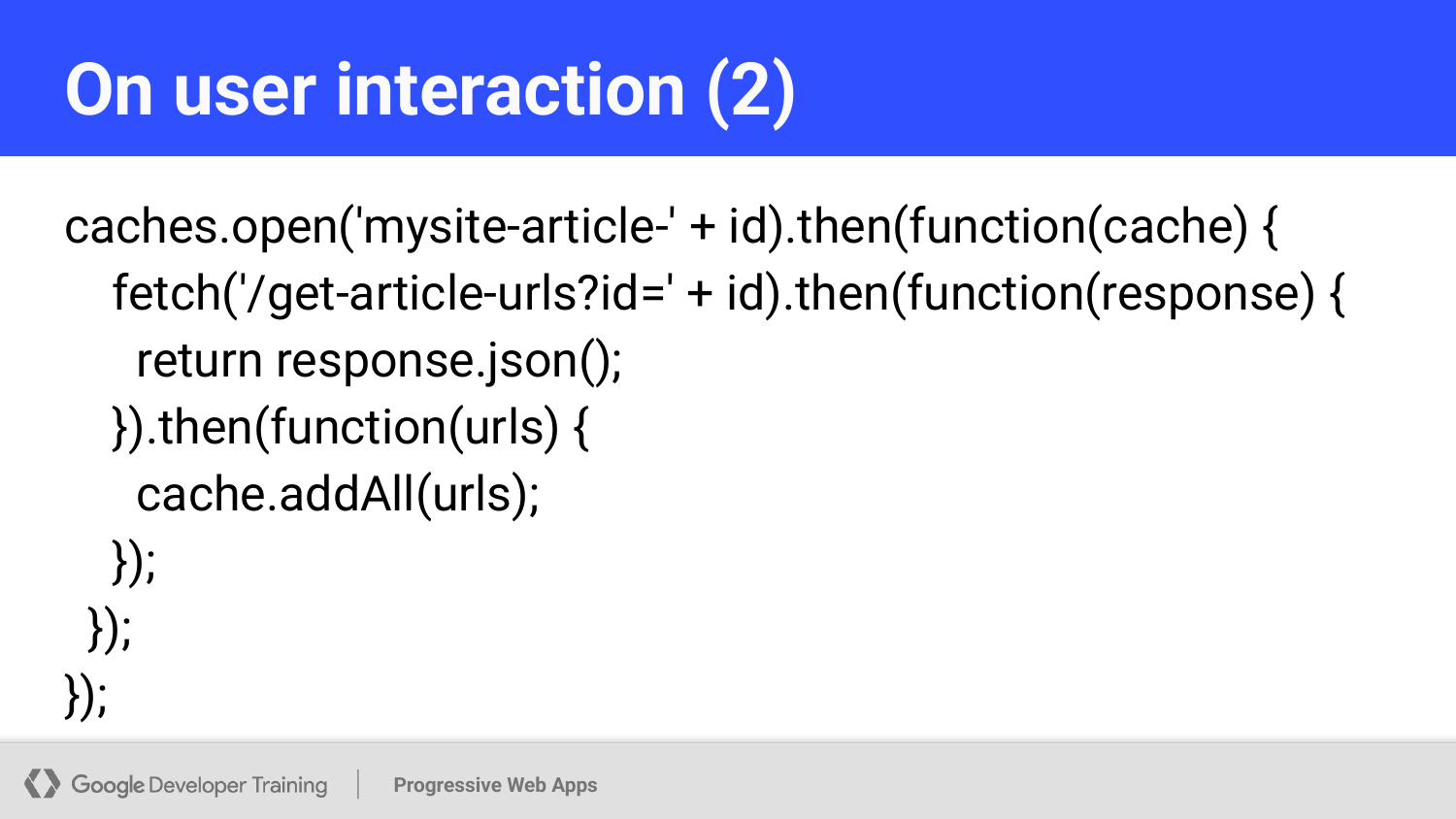

# On user interaction (2)
caches.open('mysite-article-' + id).then(function(cache) {
    fetch('/get-article-urls?id=' + id).then(function(response) {
      return response.json();
    }).then(function(urls) {
      cache.addAll(urls);
    });
  });
});